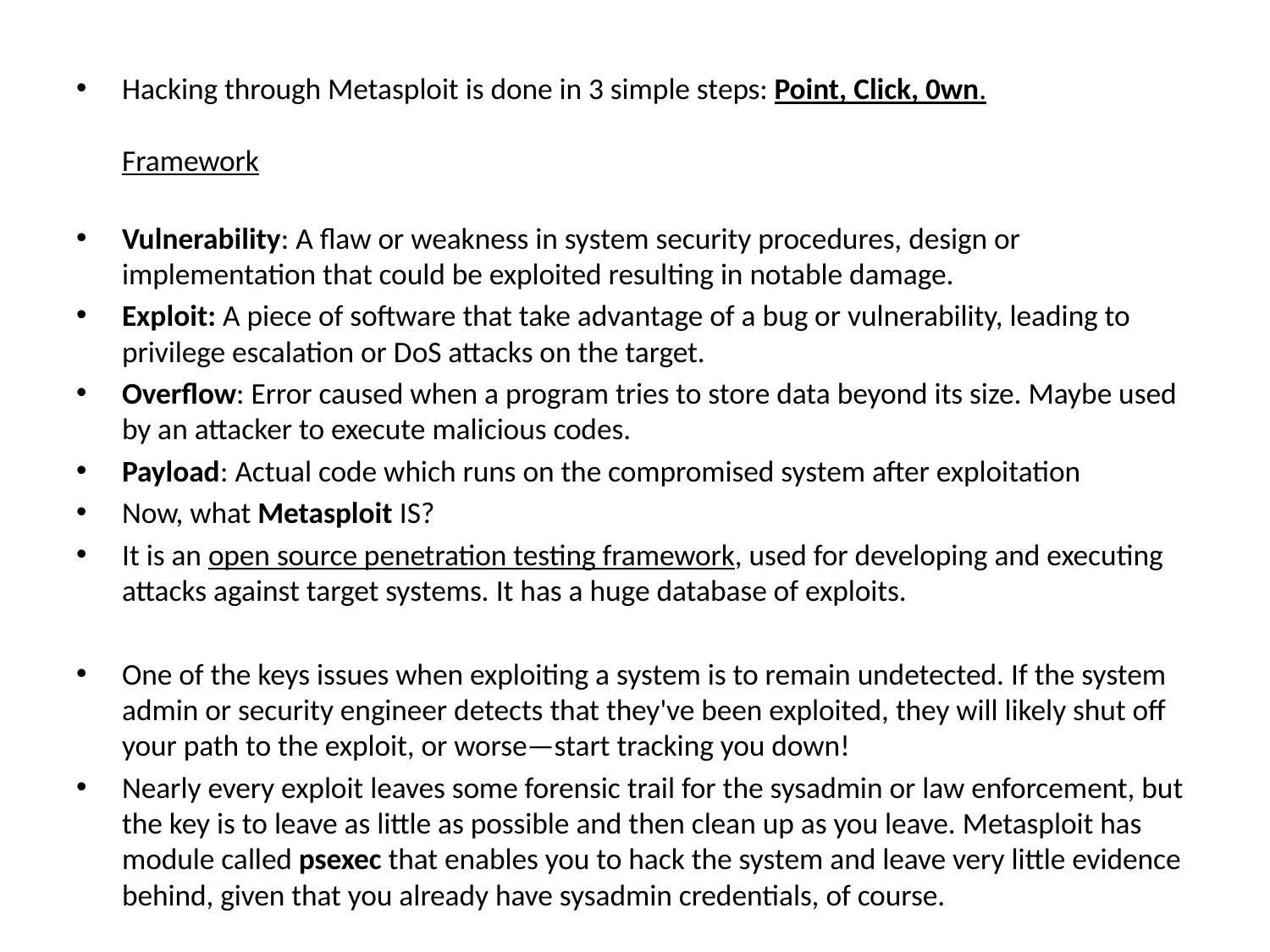

Hacking through Metasploit is done in 3 simple steps: Point, Click, 0wn.
Framework
Vulnerability: A flaw or weakness in system security procedures, design or implementation that could be exploited resulting in notable damage.
Exploit: A piece of software that take advantage of a bug or vulnerability, leading to privilege escalation or DoS attacks on the target.
Overflow: Error caused when a program tries to store data beyond its size. Maybe used by an attacker to execute malicious codes.
Payload: Actual code which runs on the compromised system after exploitation
Now, what Metasploit IS?
It is an open source penetration testing framework, used for developing and executing attacks against target systems. It has a huge database of exploits.

One of the keys issues when exploiting a system is to remain undetected. If the system admin or security engineer detects that they've been exploited, they will likely shut off your path to the exploit, or worse—start tracking you down!
Nearly every exploit leaves some forensic trail for the sysadmin or law enforcement, but the key is to leave as little as possible and then clean up as you leave. Metasploit has module called psexec that enables you to hack the system and leave very little evidence behind, given that you already have sysadmin credentials, of course.